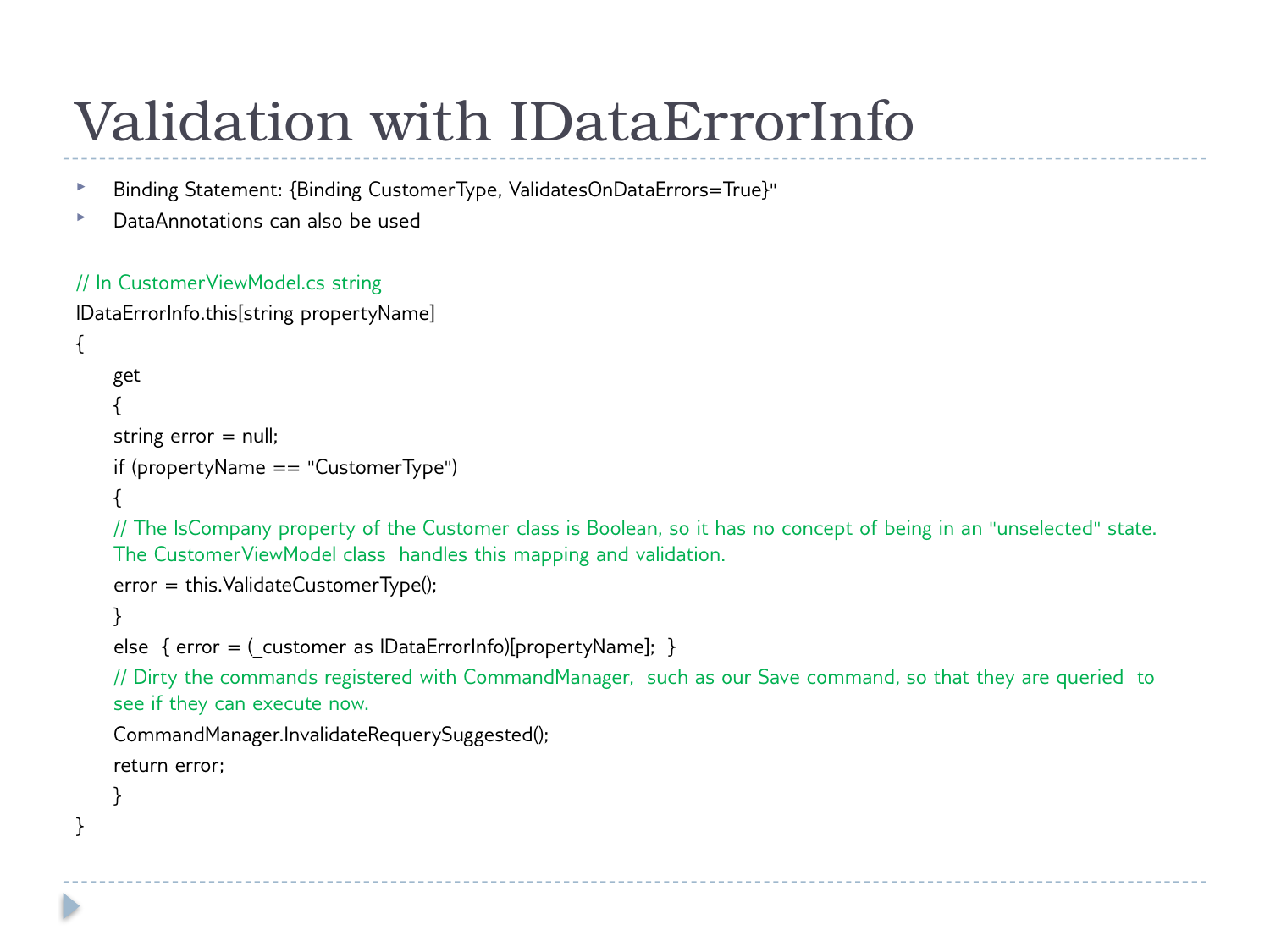

# Validation with IDataErrorInfo
Binding Statement: {Binding CustomerType, ValidatesOnDataErrors=True}"
DataAnnotations can also be used

// In CustomerViewModel.cs string
IDataErrorInfo.this[string propertyName]
{
	get
	{
		string error = null;
		if (propertyName == "CustomerType")
		{
			// The IsCompany property of the Customer class is Boolean, so it has no concept of being in an "unselected" state. The CustomerViewModel class  handles this mapping and validation.
			error = this.ValidateCustomerType();
		}
		else  { error = (_customer as IDataErrorInfo)[propertyName];  }
		// Dirty the commands registered with CommandManager,  such as our Save command, so that they are queried  to see if they can execute now.
		CommandManager.InvalidateRequerySuggested();
		return error;
	}
}